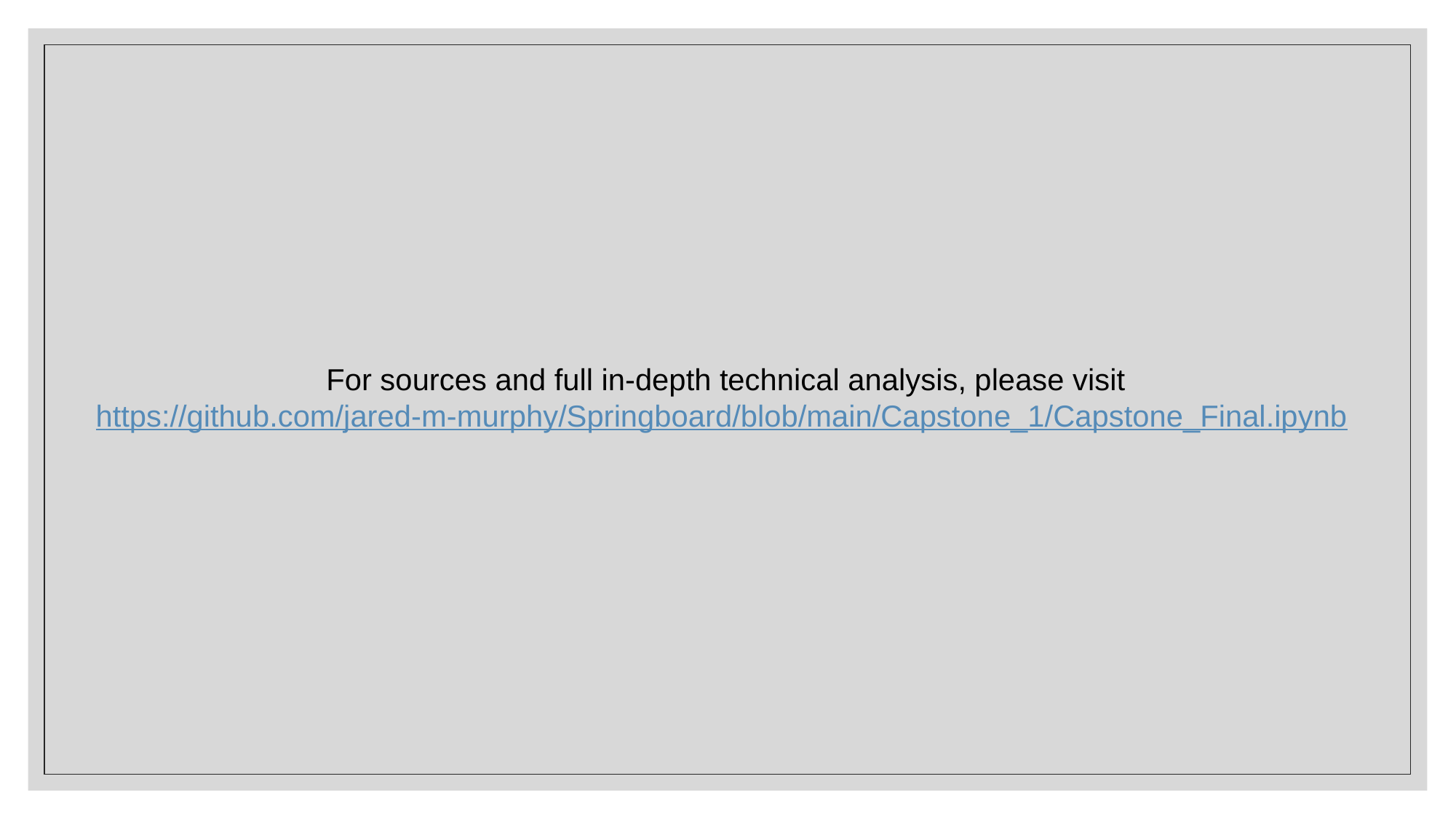

For sources and full in-depth technical analysis, please visit https://github.com/jared-m-murphy/Springboard/blob/main/Capstone_1/Capstone_Final.ipynb